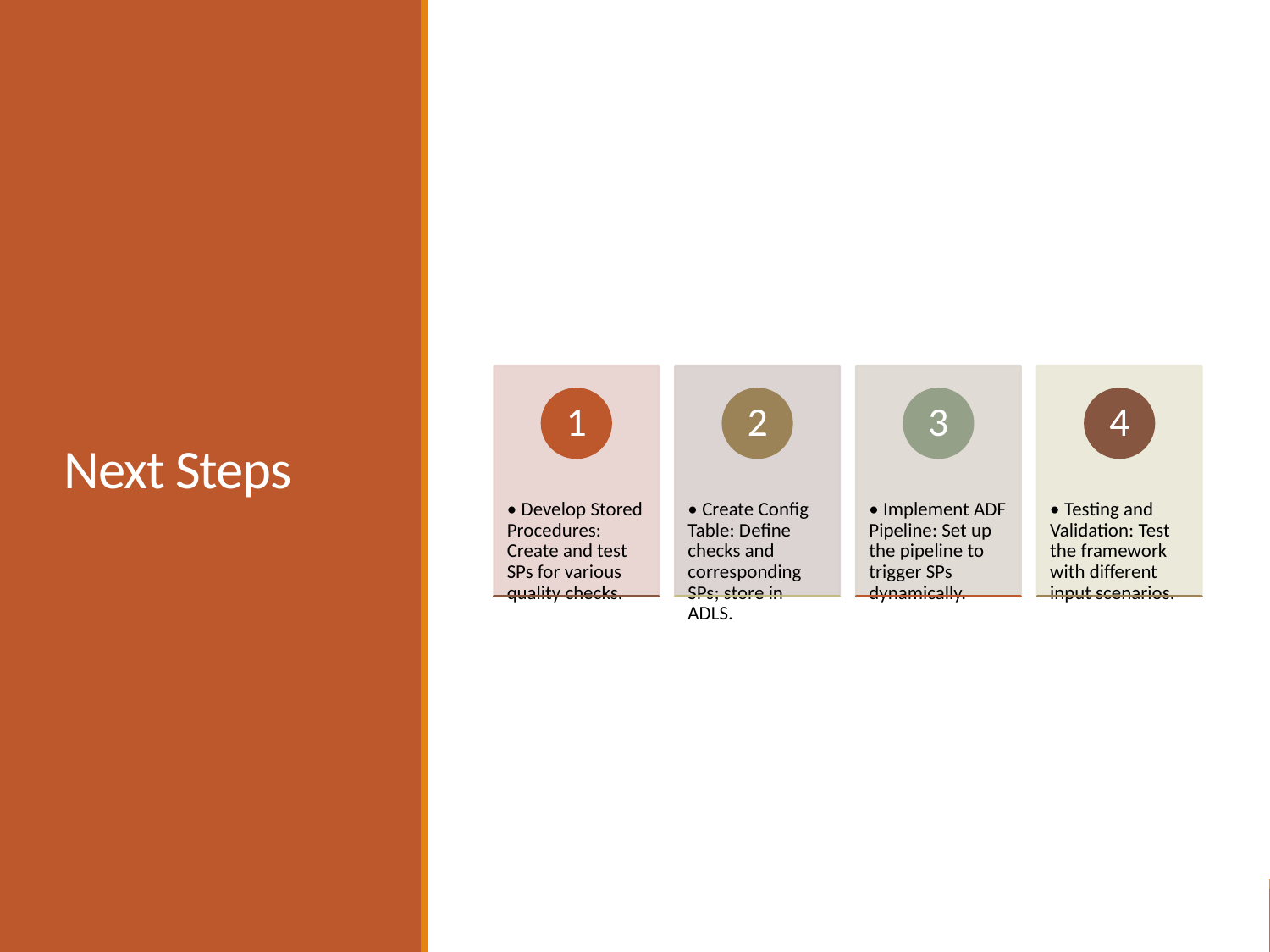

# Next Steps
• Develop Stored Procedures: Create and test SPs for various quality checks.
1
• Create Config Table: Define checks and corresponding SPs; store in ADLS.
2
• Implement ADF Pipeline: Set up the pipeline to trigger SPs dynamically.
3
• Testing and Validation: Test the framework with different input scenarios.
4